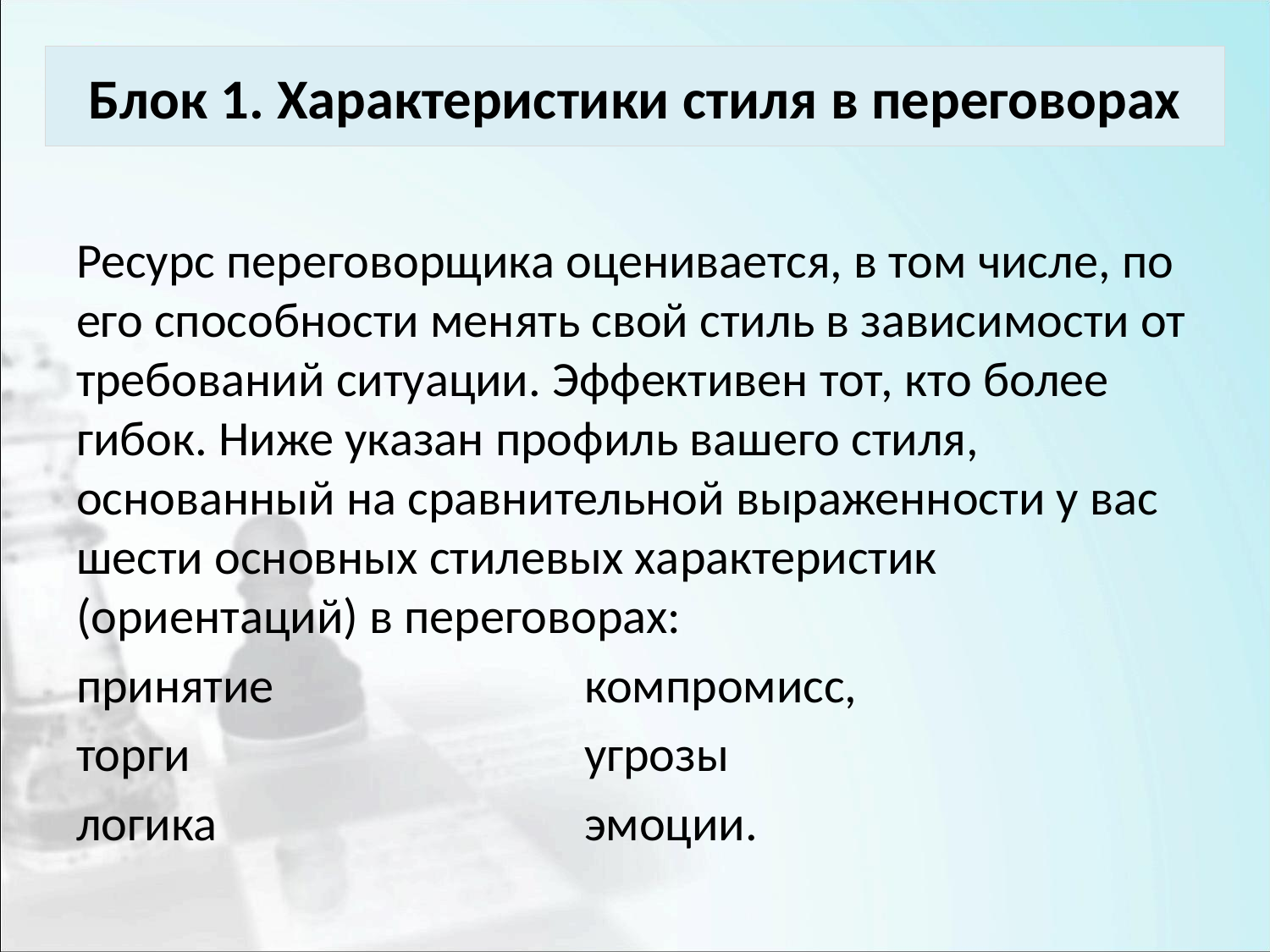

# Блок 1. Характеристики стиля в переговорах
Ресурс переговорщика оценивается, в том числе, по его способности менять свой стиль в зависимости от требований ситуации. Эффективен тот, кто более гибок. Ниже указан профиль вашего стиля, основанный на сравнительной выраженности у вас шести основных стилевых характеристик (ориентаций) в переговорах:
принятие			компромисс,
торги 				угрозы
логика			эмоции.